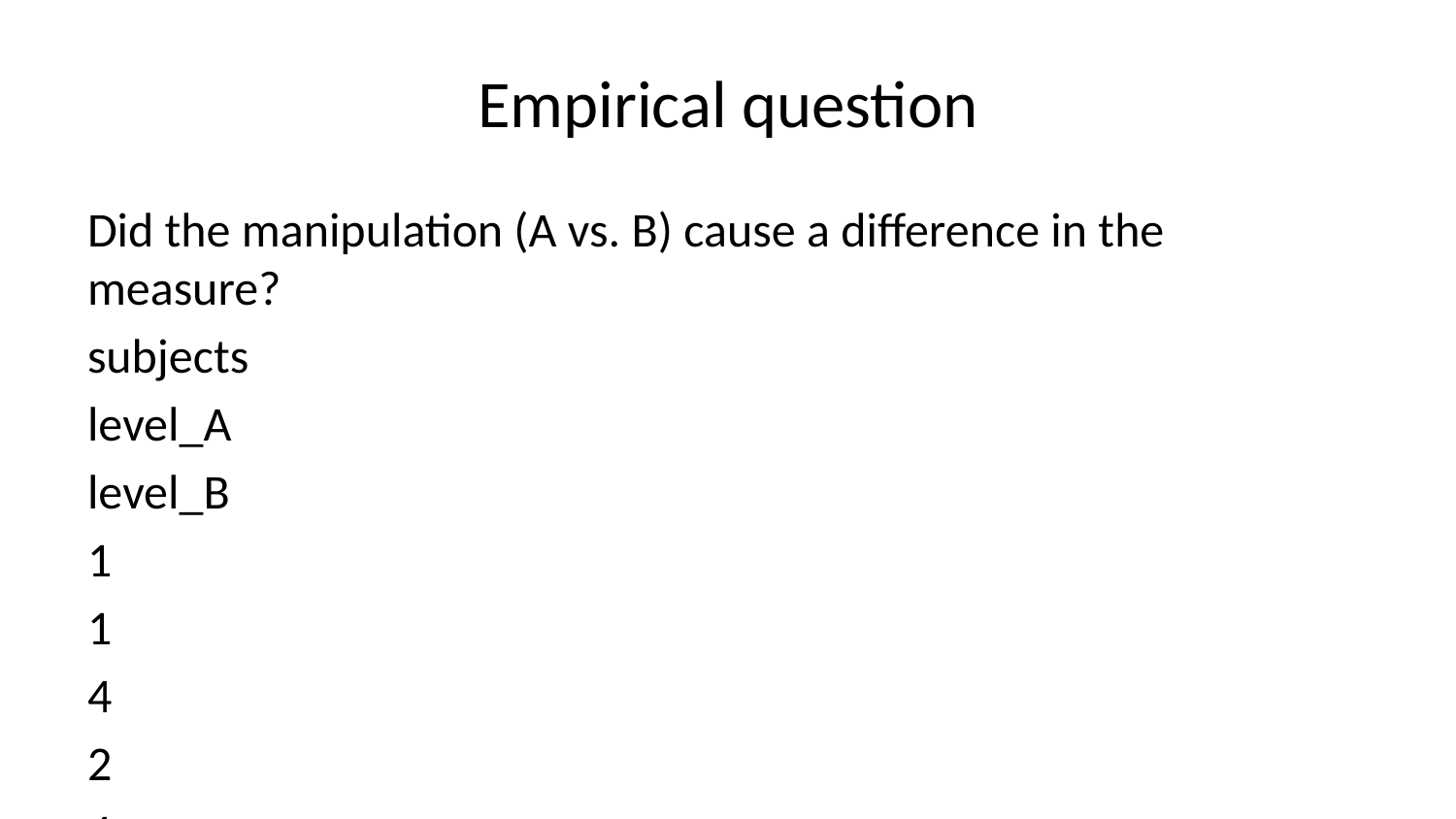

# Empirical question
Did the manipulation (A vs. B) cause a difference in the measure?
subjects
level_A
level_B
1
1
4
2
4
8
3
3
7
4
6
9
5
5
10